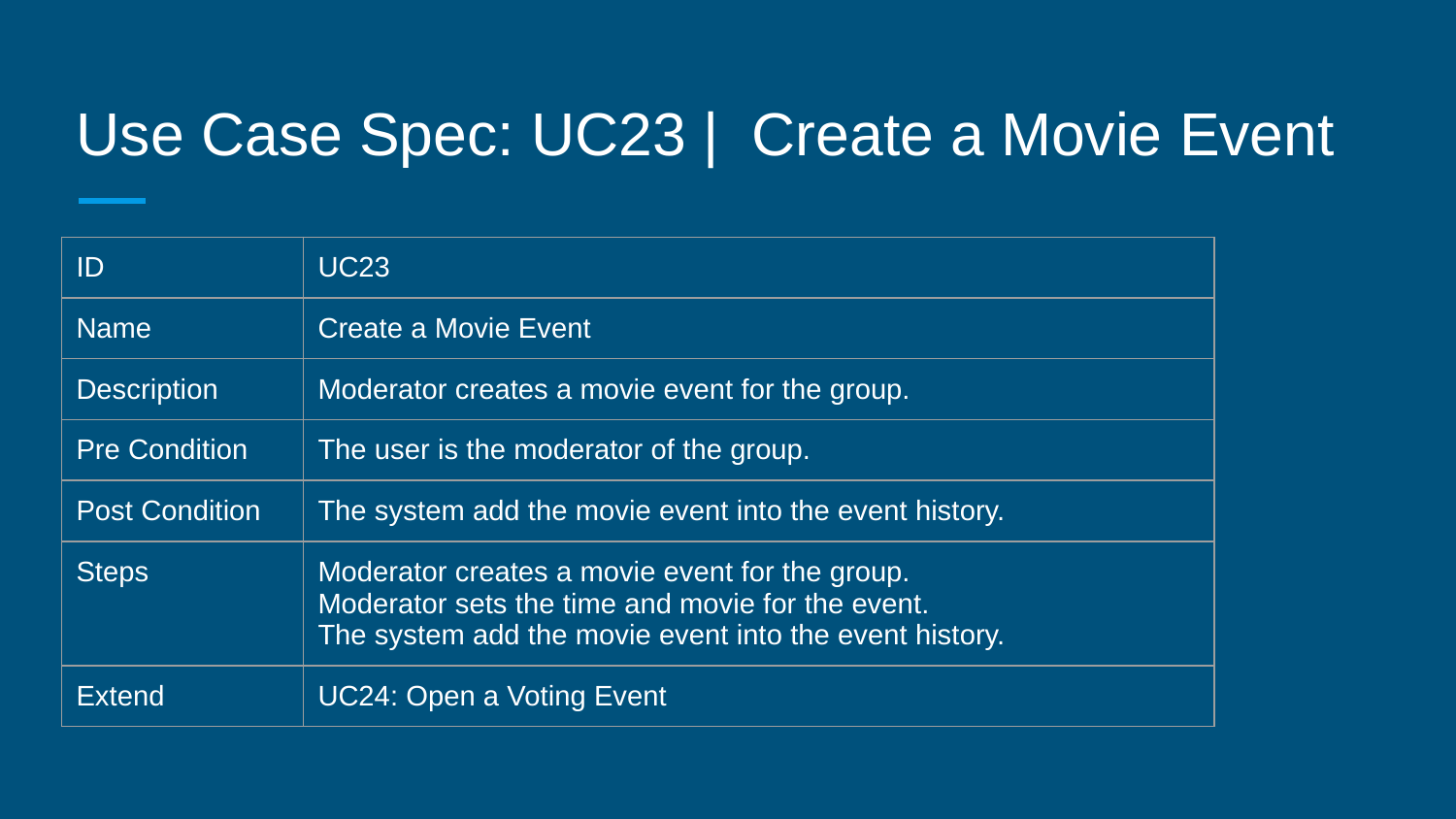

# Use Case Spec: UC23 |  Create a Movie Event
| ID | UC23 |
| --- | --- |
| Name | Create a Movie Event |
| Description | Moderator creates a movie event for the group. |
| Pre Condition | The user is the moderator of the group. |
| Post Condition | The system add the movie event into the event history. |
| Steps | Moderator creates a movie event for the group. Moderator sets the time and movie for the event. The system add the movie event into the event history. |
| Extend | UC24: Open a Voting Event |